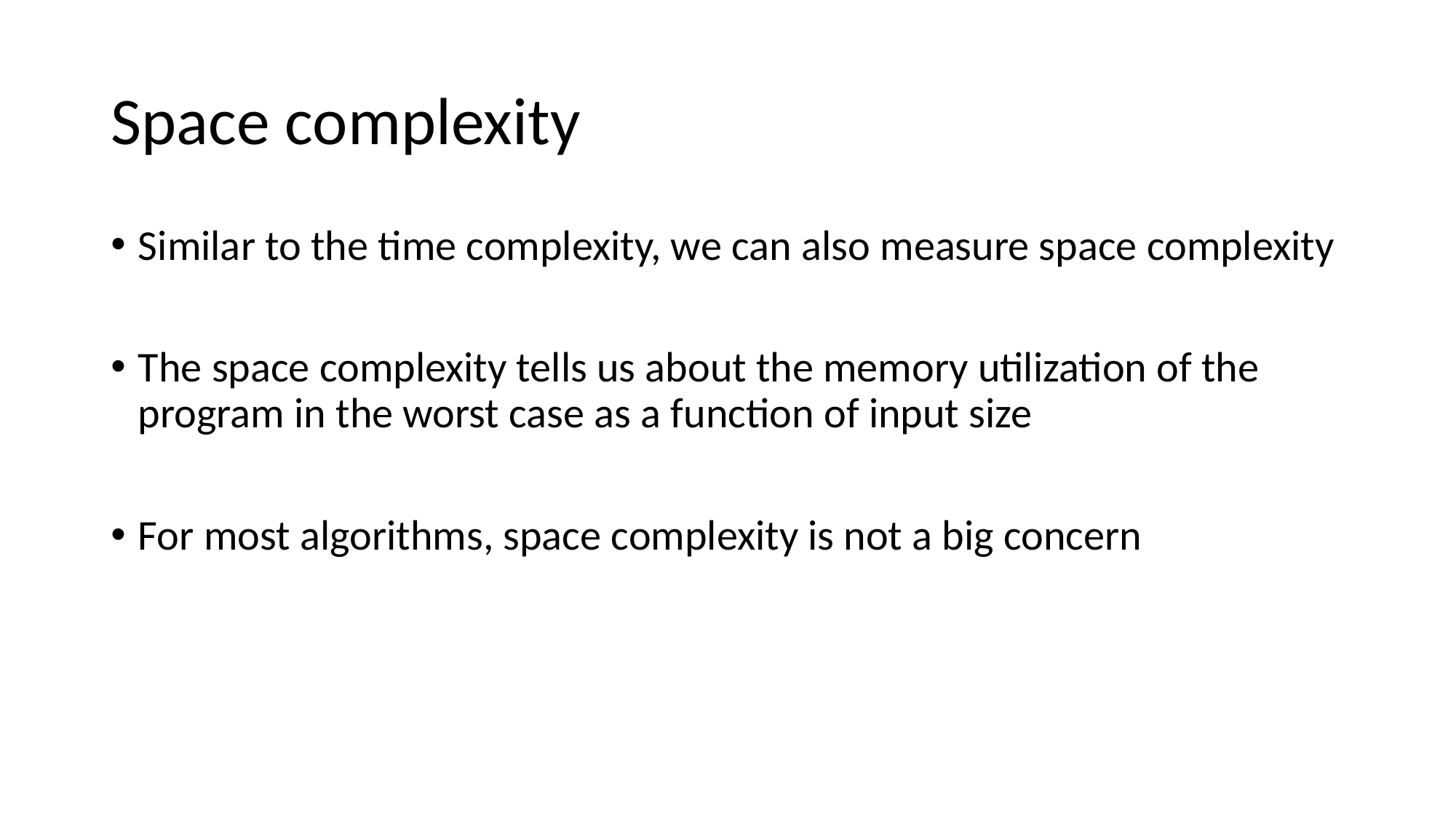

# Space complexity
Similar to the time complexity, we can also measure space complexity

The space complexity tells us about the memory utilization of the program in the worst case as a function of input size

For most algorithms, space complexity is not a big concern